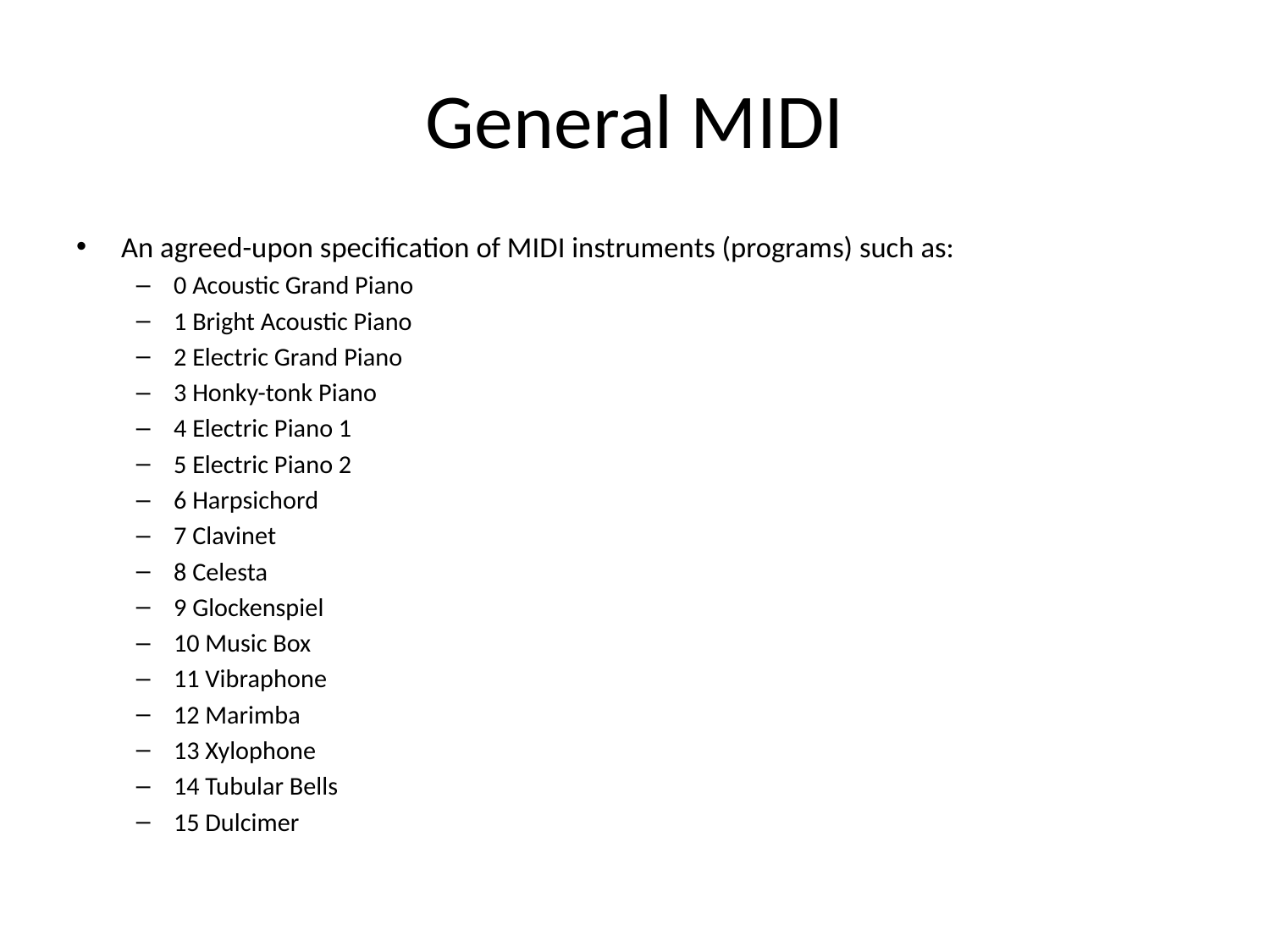

# General MIDI
An agreed-upon specification of MIDI instruments (programs) such as:
0 Acoustic Grand Piano
1 Bright Acoustic Piano
2 Electric Grand Piano
3 Honky-tonk Piano
4 Electric Piano 1
5 Electric Piano 2
6 Harpsichord
7 Clavinet
8 Celesta
9 Glockenspiel
10 Music Box
11 Vibraphone
12 Marimba
13 Xylophone
14 Tubular Bells
15 Dulcimer